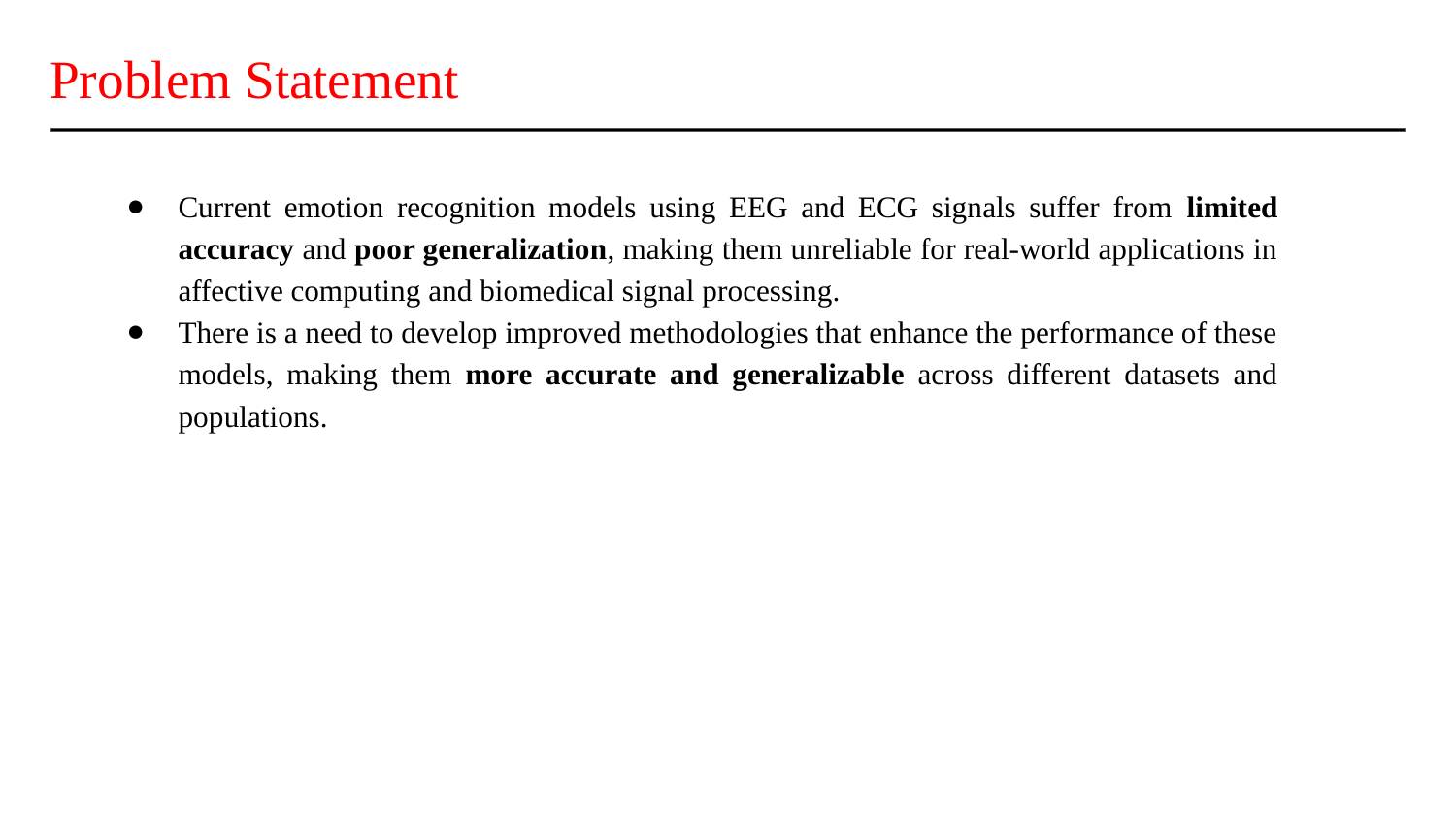

Problem Statement

Current emotion recognition models using EEG and ECG signals suffer from limited accuracy and poor generalization, making them unreliable for real-world applications in affective computing and biomedical signal processing.
There is a need to develop improved methodologies that enhance the performance of these models, making them more accurate and generalizable across different datasets and populations.